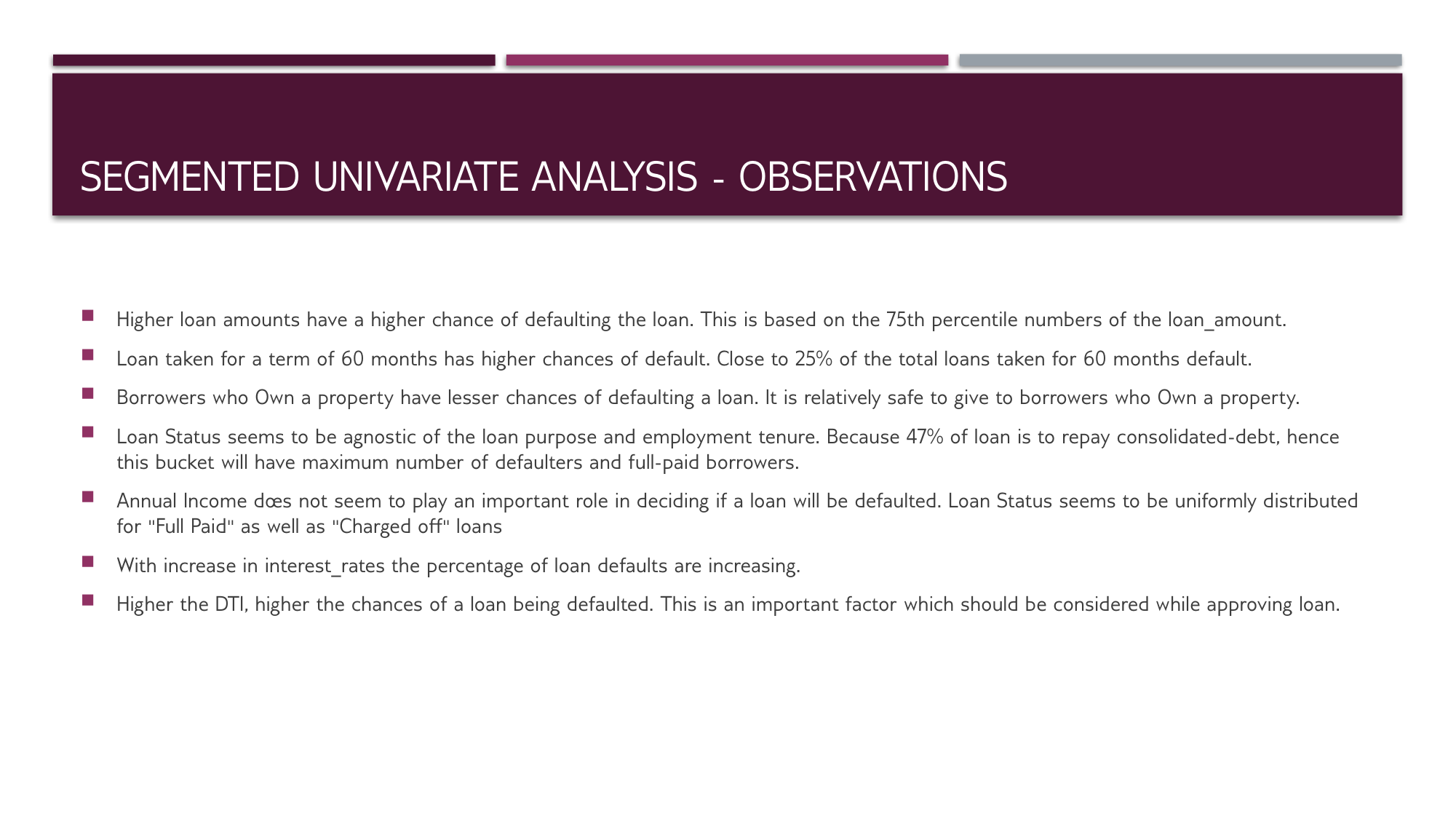

# SEGMENTED UNIvariate analysis - OBSERVATIONS
Higher loan amounts have a higher chance of defaulting the loan. This is based on the 75th percentile numbers of the loan_amount.
Loan taken for a term of 60 months has higher chances of default. Close to 25% of the total loans taken for 60 months default.
Borrowers who Own a property have lesser chances of defaulting a loan. It is relatively safe to give to borrowers who Own a property.
Loan Status seems to be agnostic of the loan purpose and employment tenure. Because 47% of loan is to repay consolidated-debt, hence this bucket will have maximum number of defaulters and full-paid borrowers.
Annual Income does not seem to play an important role in deciding if a loan will be defaulted. Loan Status seems to be uniformly distributed for "Full Paid" as well as "Charged off" loans
With increase in interest_rates the percentage of loan defaults are increasing.
Higher the DTI, higher the chances of a loan being defaulted. This is an important factor which should be considered while approving loan.